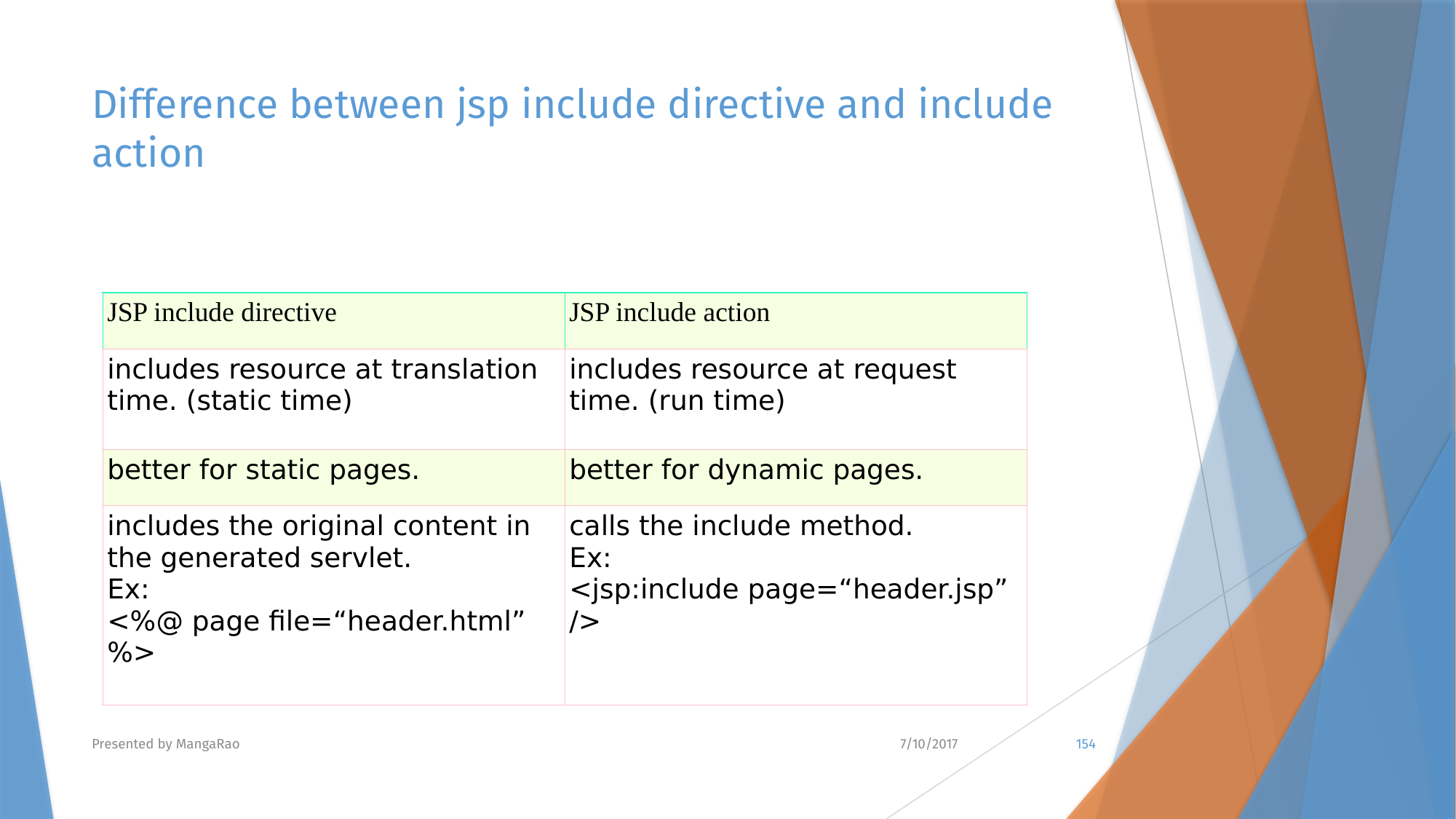

# Difference between jsp include directive and include action
| JSP include directive | JSP include action |
| --- | --- |
| includes resource at translation time. (static time) | includes resource at request time. (run time) |
| better for static pages. | better for dynamic pages. |
| includes the original content in the generated servlet. Ex: <%@ page file=“header.html” %> | calls the include method. Ex: <jsp:include page=“header.jsp” /> |
Presented by MangaRao
7/10/2017
154